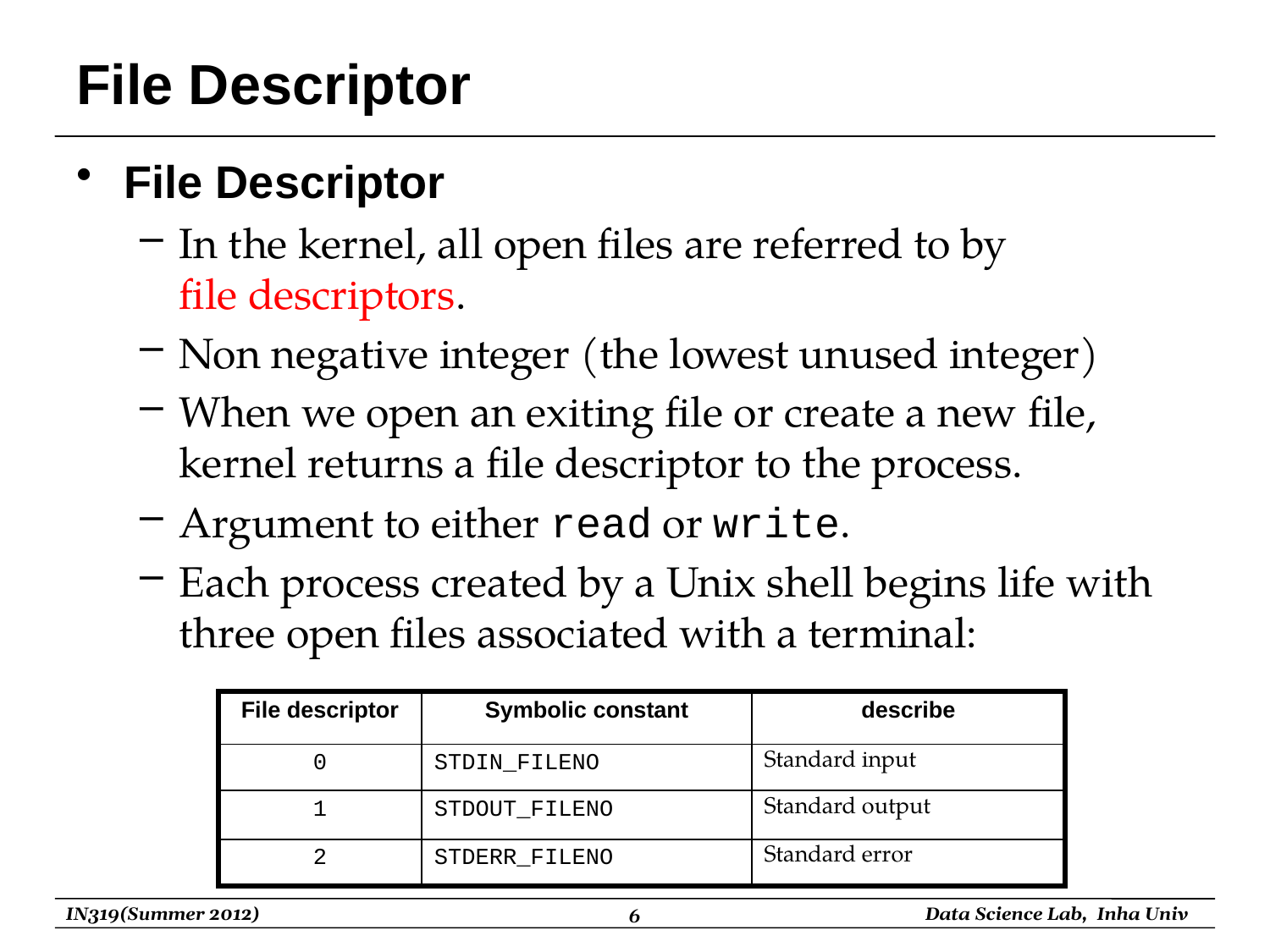

# File Descriptor
File Descriptor
In the kernel, all open files are referred to by
file descriptors.
Non negative integer (the lowest unused integer)
When we open an exiting file or create a new file, kernel returns a file descriptor to the process.
Argument to either read or write.
Each process created by a Unix shell begins life with three open files associated with a terminal:

| File descriptor | Symbolic constant | describe |
| --- | --- | --- |
| 0 | STDIN\_FILENO | Standard input |
| 1 | STDOUT\_FILENO | Standard output |
| 2 | STDERR\_FILENO | Standard error |
6